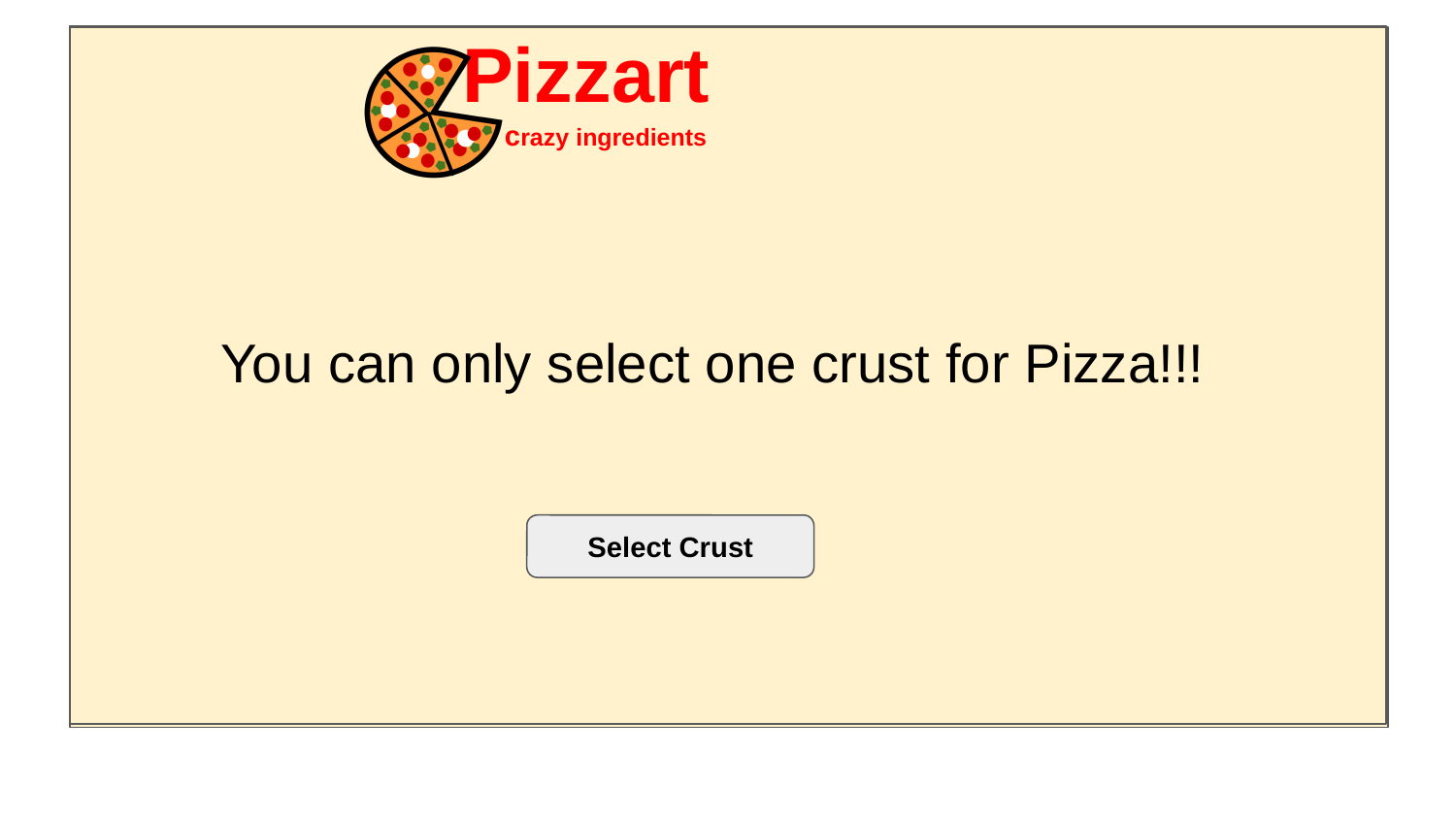

You can only select one crust for Pizza!!!
Select Crust